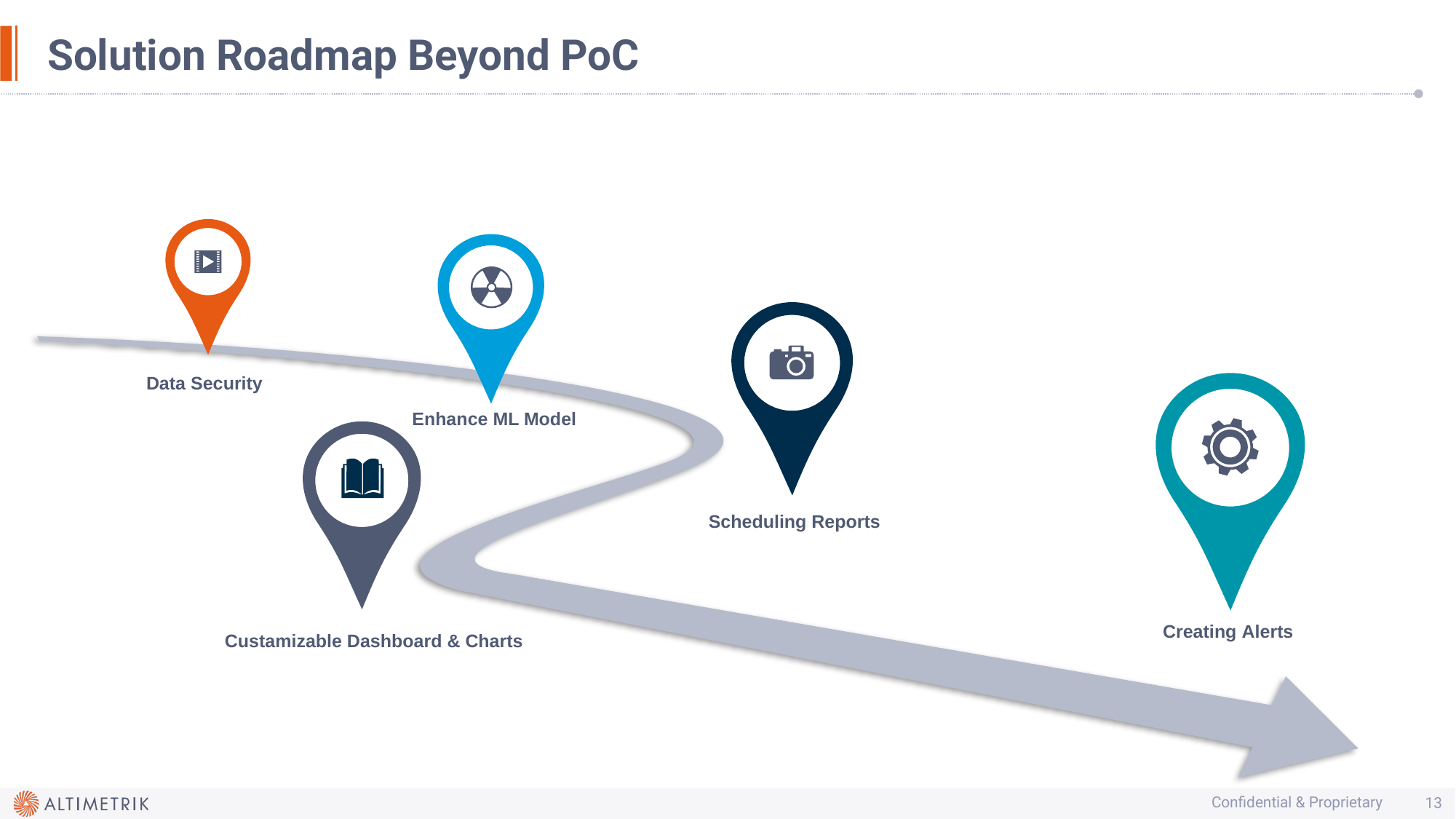

# Solution Roadmap Beyond PoC

Data Security

Enhance ML Model

Scheduling Reports
Creating Alerts
Custamizable Dashboard & Charts